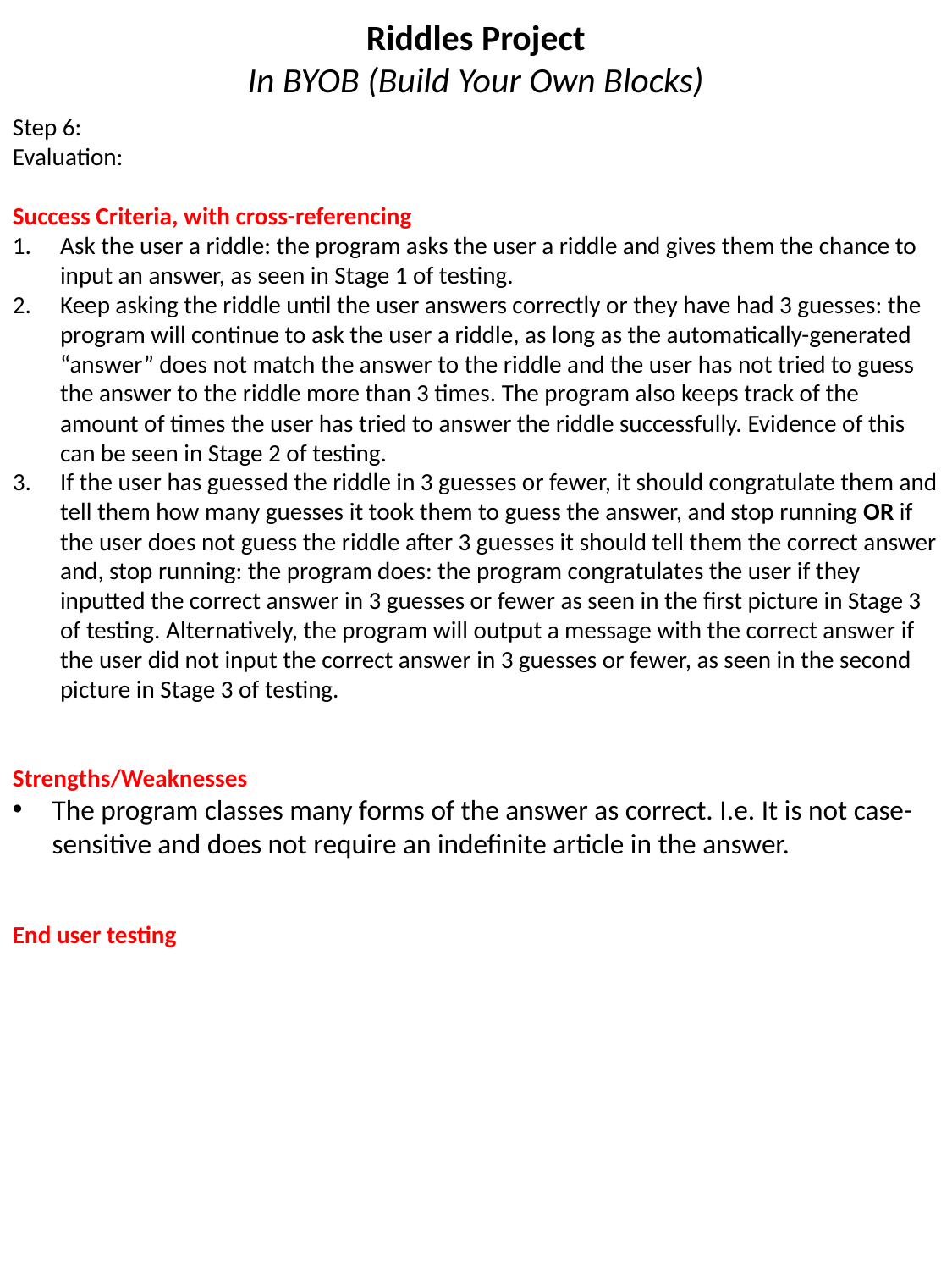

Riddles Project
In BYOB (Build Your Own Blocks)
Step 6:
Evaluation:

Success Criteria, with cross-referencing
Ask the user a riddle: the program asks the user a riddle and gives them the chance to input an answer, as seen in Stage 1 of testing.
Keep asking the riddle until the user answers correctly or they have had 3 guesses: the program will continue to ask the user a riddle, as long as the automatically-generated “answer” does not match the answer to the riddle and the user has not tried to guess the answer to the riddle more than 3 times. The program also keeps track of the amount of times the user has tried to answer the riddle successfully. Evidence of this can be seen in Stage 2 of testing.
If the user has guessed the riddle in 3 guesses or fewer, it should congratulate them and tell them how many guesses it took them to guess the answer, and stop running OR if the user does not guess the riddle after 3 guesses it should tell them the correct answer and, stop running: the program does: the program congratulates the user if they inputted the correct answer in 3 guesses or fewer as seen in the first picture in Stage 3 of testing. Alternatively, the program will output a message with the correct answer if the user did not input the correct answer in 3 guesses or fewer, as seen in the second picture in Stage 3 of testing.

Strengths/Weaknesses
The program classes many forms of the answer as correct. I.e. It is not case-sensitive and does not require an indefinite article in the answer.

End user testing